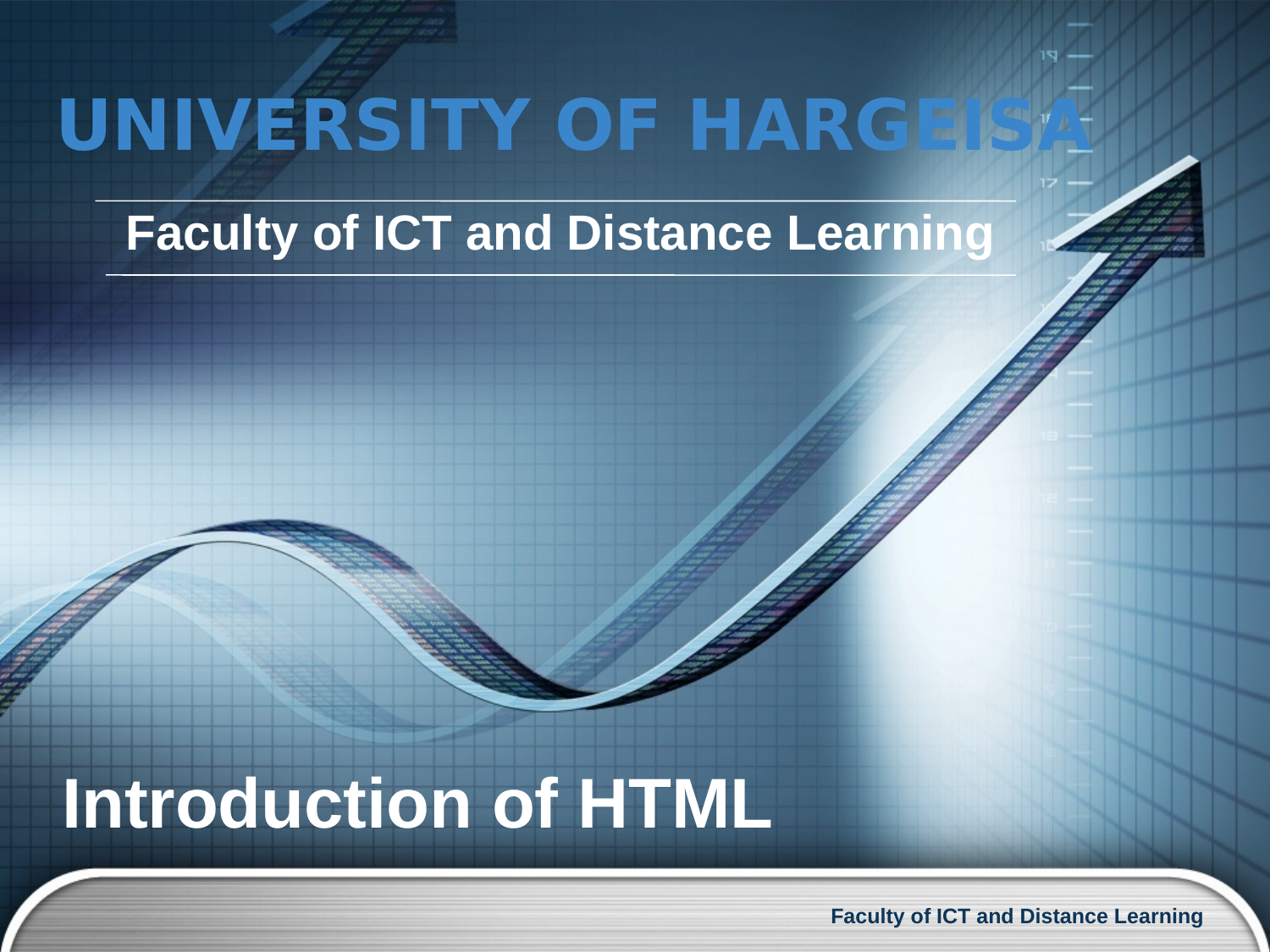

# UNIVERSITY OF HARGEISA
Faculty of ICT and Distance Learning

Introduction of HTML
Faculty of ICT and Distance Learning